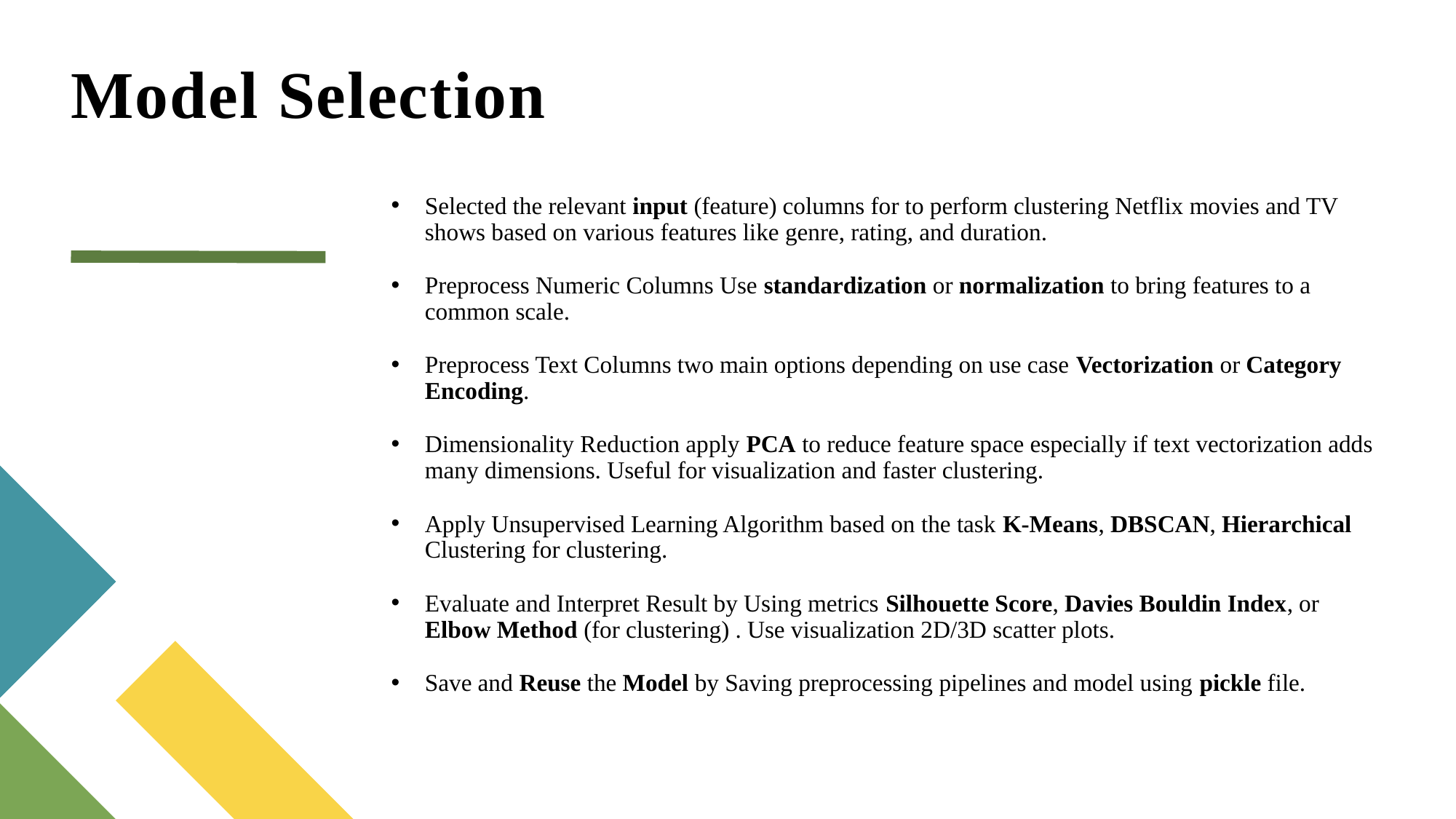

# Model Selection
Selected the relevant input (feature) columns for to perform clustering Netflix movies and TV shows based on various features like genre, rating, and duration.
Preprocess Numeric Columns Use standardization or normalization to bring features to a common scale.
Preprocess Text Columns two main options depending on use case Vectorization or Category Encoding.
Dimensionality Reduction apply PCA to reduce feature space especially if text vectorization adds many dimensions. Useful for visualization and faster clustering.
Apply Unsupervised Learning Algorithm based on the task K-Means, DBSCAN, Hierarchical Clustering for clustering.
Evaluate and Interpret Result by Using metrics Silhouette Score, Davies Bouldin Index, or Elbow Method (for clustering) . Use visualization 2D/3D scatter plots.
Save and Reuse the Model by Saving preprocessing pipelines and model using pickle file.